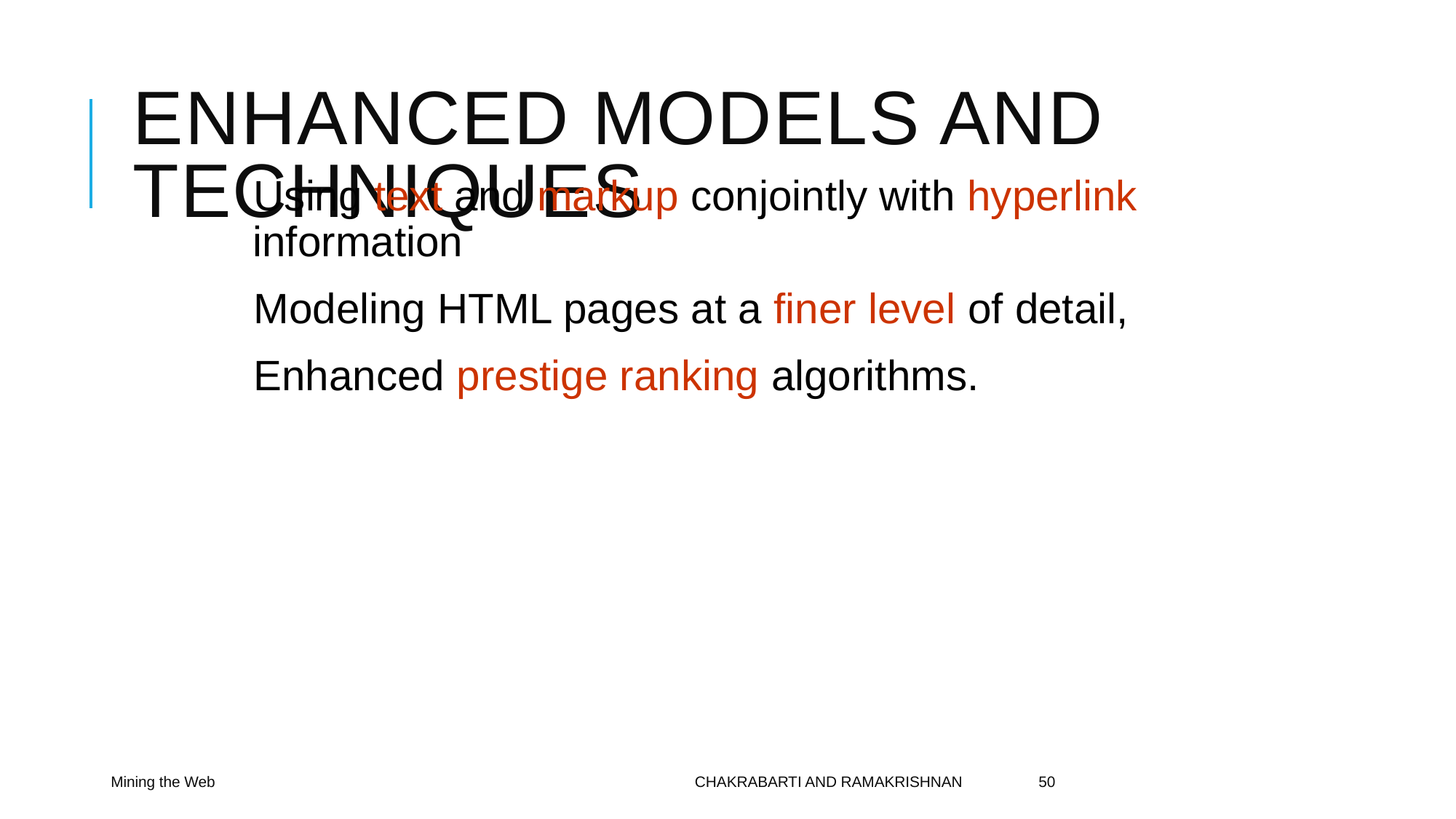

# Enhanced models and techniques
Using text and markup conjointly with hyperlink information
Modeling HTML pages at a finer level of detail,
Enhanced prestige ranking algorithms.
Mining the Web
Chakrabarti and Ramakrishnan
50